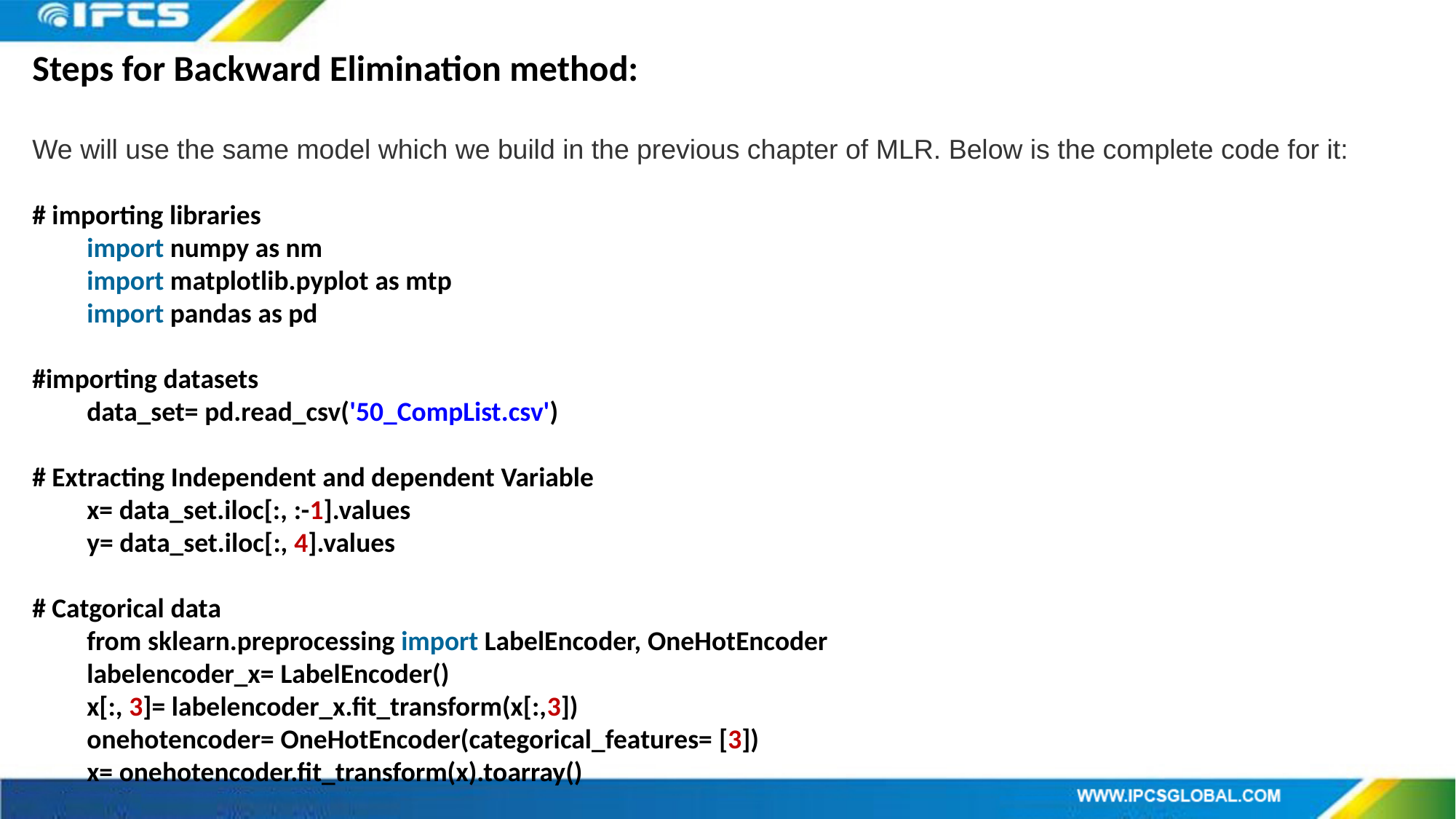

Steps for Backward Elimination method:

We will use the same model which we build in the previous chapter of MLR. Below is the complete code for it:

# importing libraries
import numpy as nm
import matplotlib.pyplot as mtp
import pandas as pd

#importing datasets
data_set= pd.read_csv('50_CompList.csv')

# Extracting Independent and dependent Variable
x= data_set.iloc[:, :-1].values
y= data_set.iloc[:, 4].values

# Catgorical data
from sklearn.preprocessing import LabelEncoder, OneHotEncoder
labelencoder_x= LabelEncoder()
x[:, 3]= labelencoder_x.fit_transform(x[:,3])
onehotencoder= OneHotEncoder(categorical_features= [3])
x= onehotencoder.fit_transform(x).toarray()